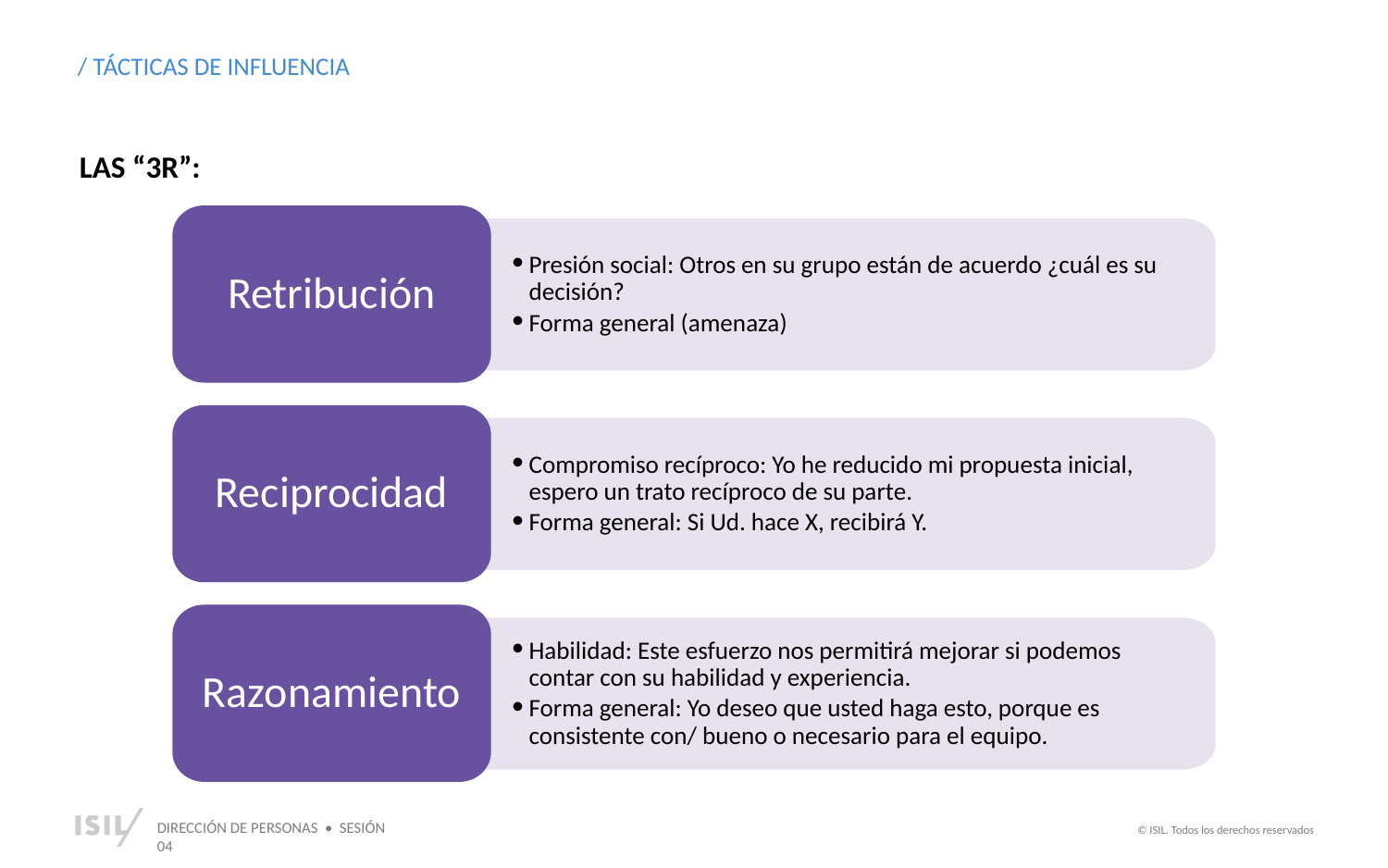

/ TÁCTICAS DE INFLUENCIA
LAS “3R”:
Retribución
Presión social: Otros en su grupo están de acuerdo ¿cuál es su decisión?
Forma general (amenaza)
Reciprocidad
Compromiso recíproco: Yo he reducido mi propuesta inicial, espero un trato recíproco de su parte.
Forma general: Si Ud. hace X, recibirá Y.
Razonamiento
Habilidad: Este esfuerzo nos permitirá mejorar si podemos contar con su habilidad y experiencia.
Forma general: Yo deseo que usted haga esto, porque es consistente con/ bueno o necesario para el equipo.